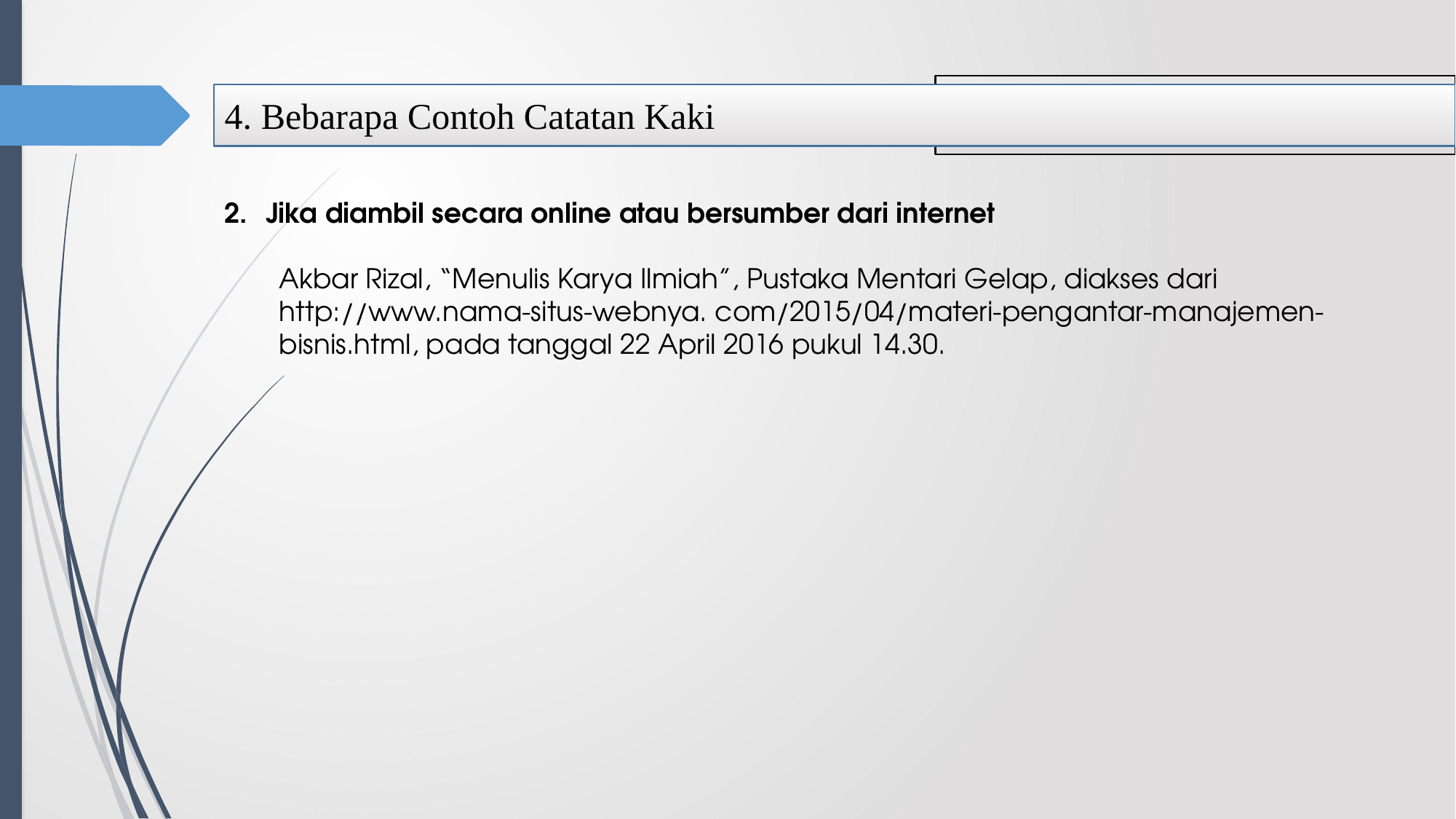

4. Bebarapa Contoh Catatan Kaki

Jika diambil secara online atau bersumber dari internet

Akbar Rizal, “Menulis Karya Ilmiah”, Pustaka Mentari Gelap, diakses dari http://www.nama-situs-webnya. com/2015/04/materi-pengantar-manajemen-bisnis.html, pada tanggal 22 April 2016 pukul 14.30.